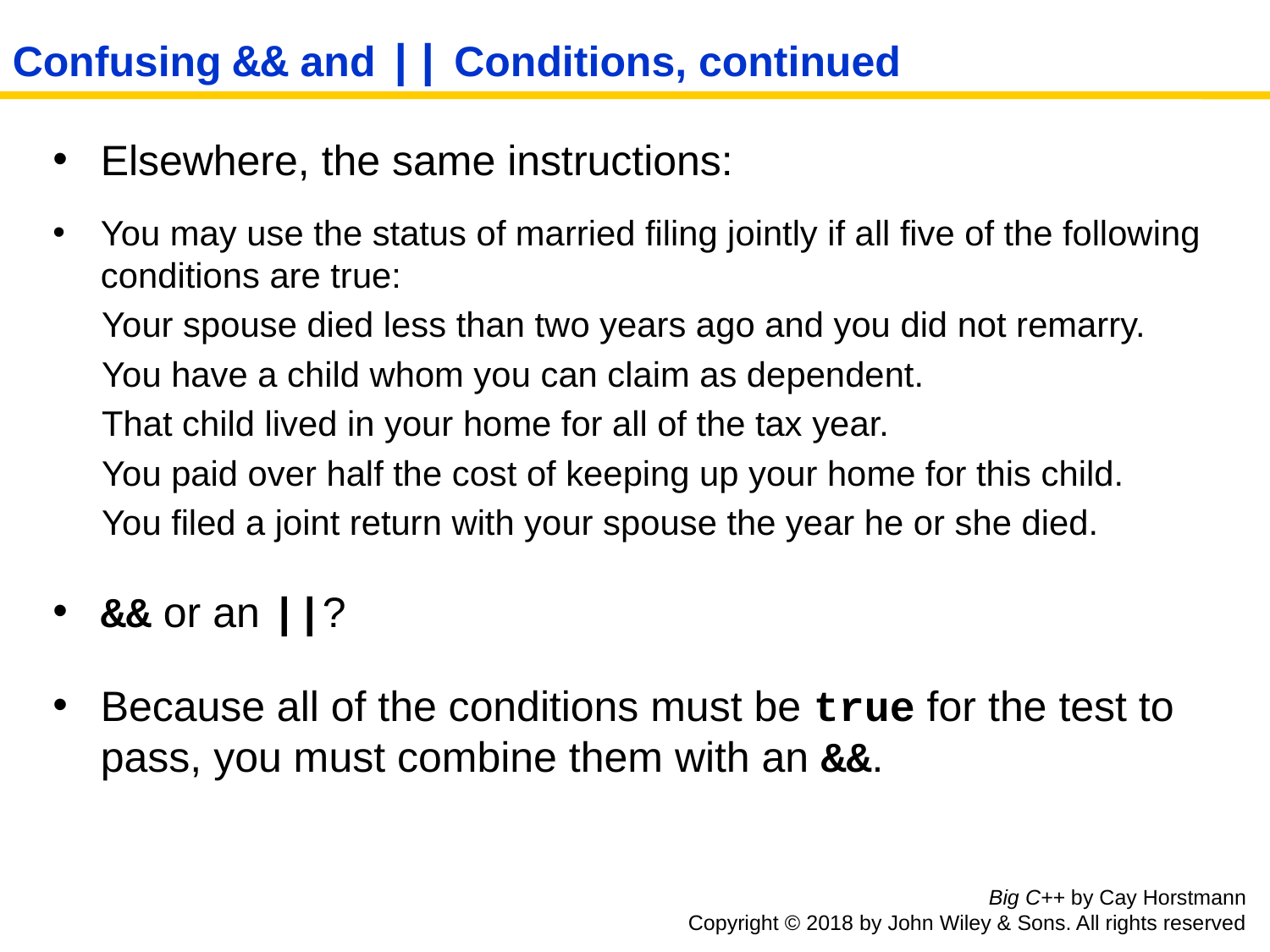

Confusing && and || Conditions, continued
Elsewhere, the same instructions:

You may use the status of married filing jointly if all five of the following conditions are true:
     Your spouse died less than two years ago and you did not remarry.
     You have a child whom you can claim as dependent.
     That child lived in your home for all of the tax year.
     You paid over half the cost of keeping up your home for this child.
     You filed a joint return with your spouse the year he or she died.

&& or an ||?

Because all of the conditions must be true for the test to pass, you must combine them with an &&.
Big C++ by Cay Horstmann
Copyright © 2018 by John Wiley & Sons. All rights reserved